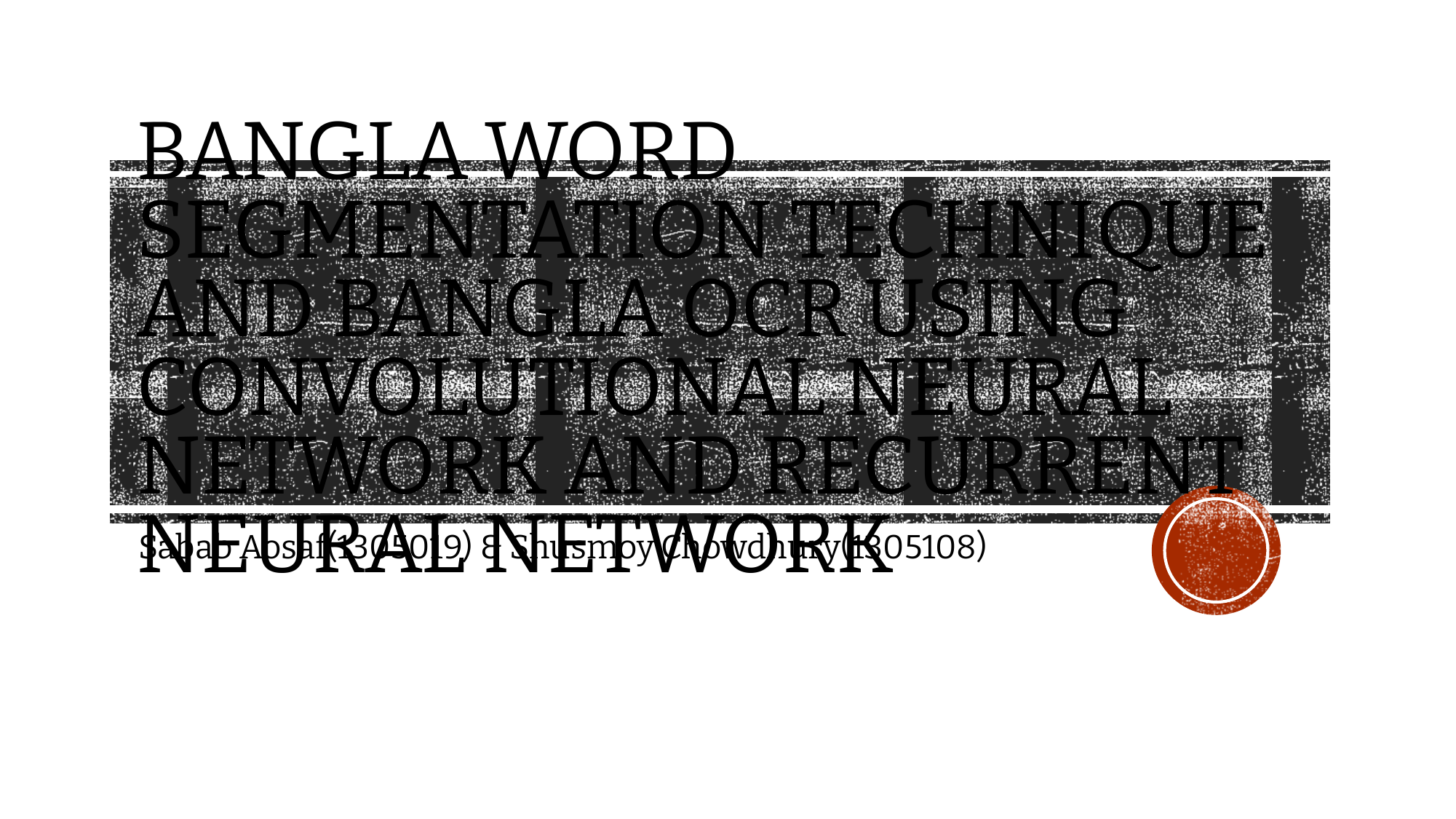

# Bangla Word Segmentation Technique And Bangla OCR Using Convolutional Neural Network and Recurrent Neural Network
Sabab Aosaf(1305019) & Shusmoy Chowdhury(1305108)